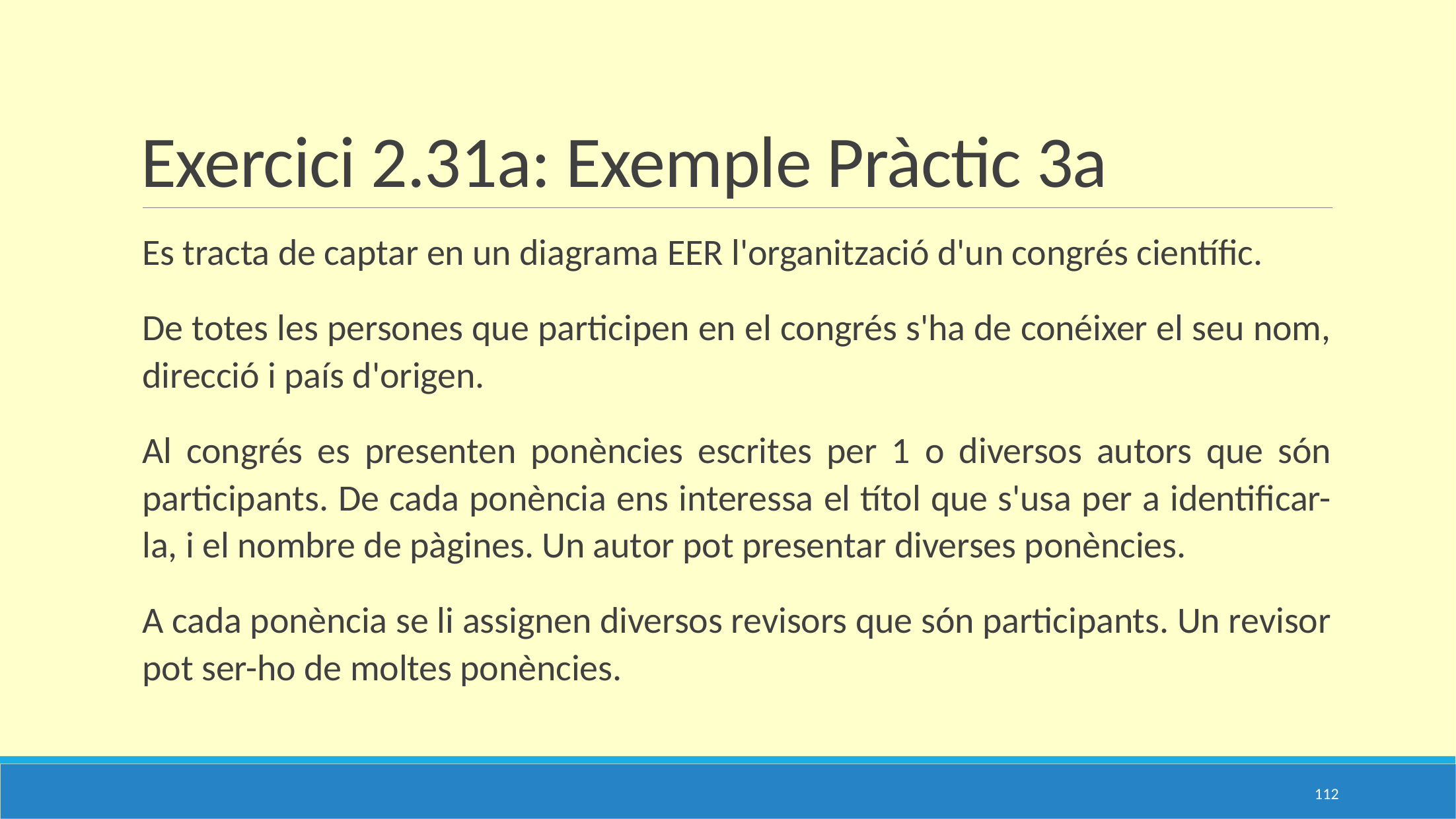

# Exercici 2.31a: Exemple Pràctic 3a
Es tracta de captar en un diagrama EER l'organització d'un congrés científic.
De totes les persones que participen en el congrés s'ha de conéixer el seu nom, direcció i país d'origen.
Al congrés es presenten ponències escrites per 1 o diversos autors que són participants. De cada ponència ens interessa el títol que s'usa per a identificar-la, i el nombre de pàgines. Un autor pot presentar diverses ponències.
A cada ponència se li assignen diversos revisors que són participants. Un revisor pot ser-ho de moltes ponències.
112